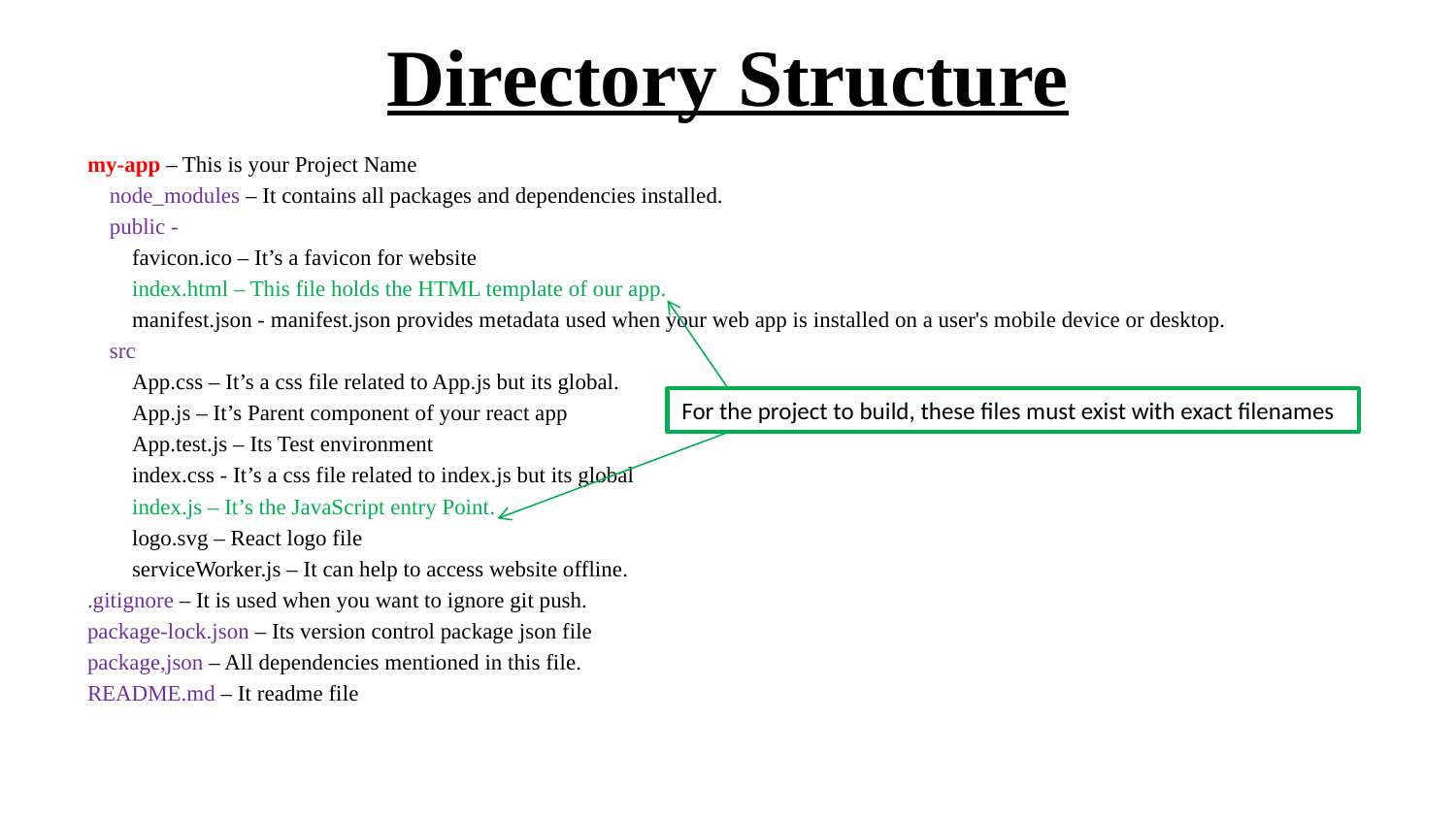

# Directory Structure
my-app – This is your Project Name
    node_modules – It contains all packages and dependencies installed.
    public -
        favicon.ico – It’s a favicon for website
        index.html – This file holds the HTML template of our app.
        manifest.json - manifest.json provides metadata used when your web app is installed on a user's mobile device or desktop.
    src
        App.css – It’s a css file related to App.js but its global.
        App.js – It’s Parent component of your react app
        App.test.js – Its Test environment
        index.css - It’s a css file related to index.js but its global
        index.js – It’s the JavaScript entry Point.
        logo.svg – React logo file
        serviceWorker.js – It can help to access website offline.
.gitignore – It is used when you want to ignore git push.
package-lock.json – Its version control package json file
package,json – All dependencies mentioned in this file.
README.md – It readme file
For the project to build, these files must exist with exact filenames